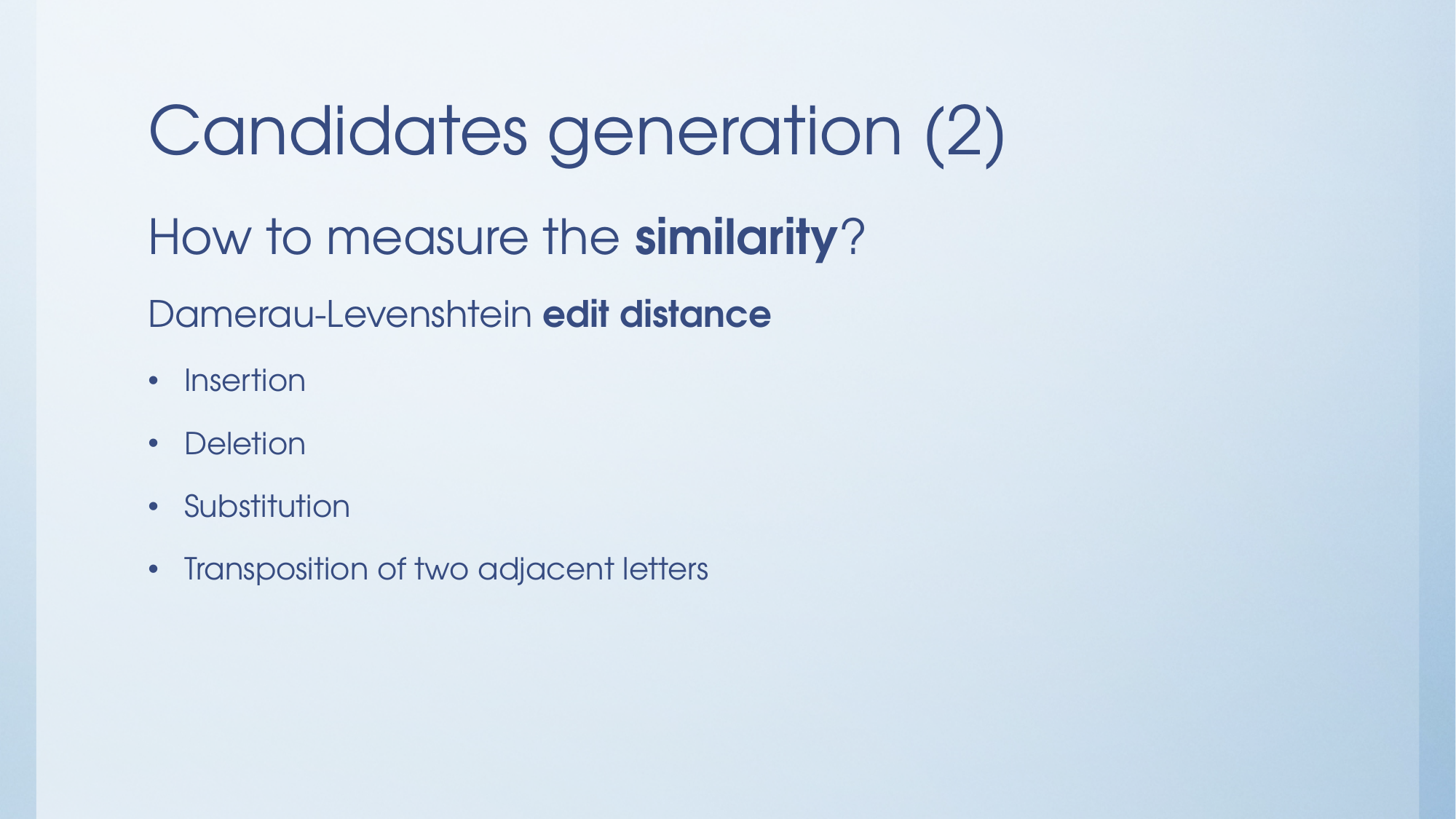

# Candidates generation (2)
How to measure the similarity?
Damerau-Levenshtein edit distance
Insertion
Deletion
Substitution
Transposition of two adjacent letters